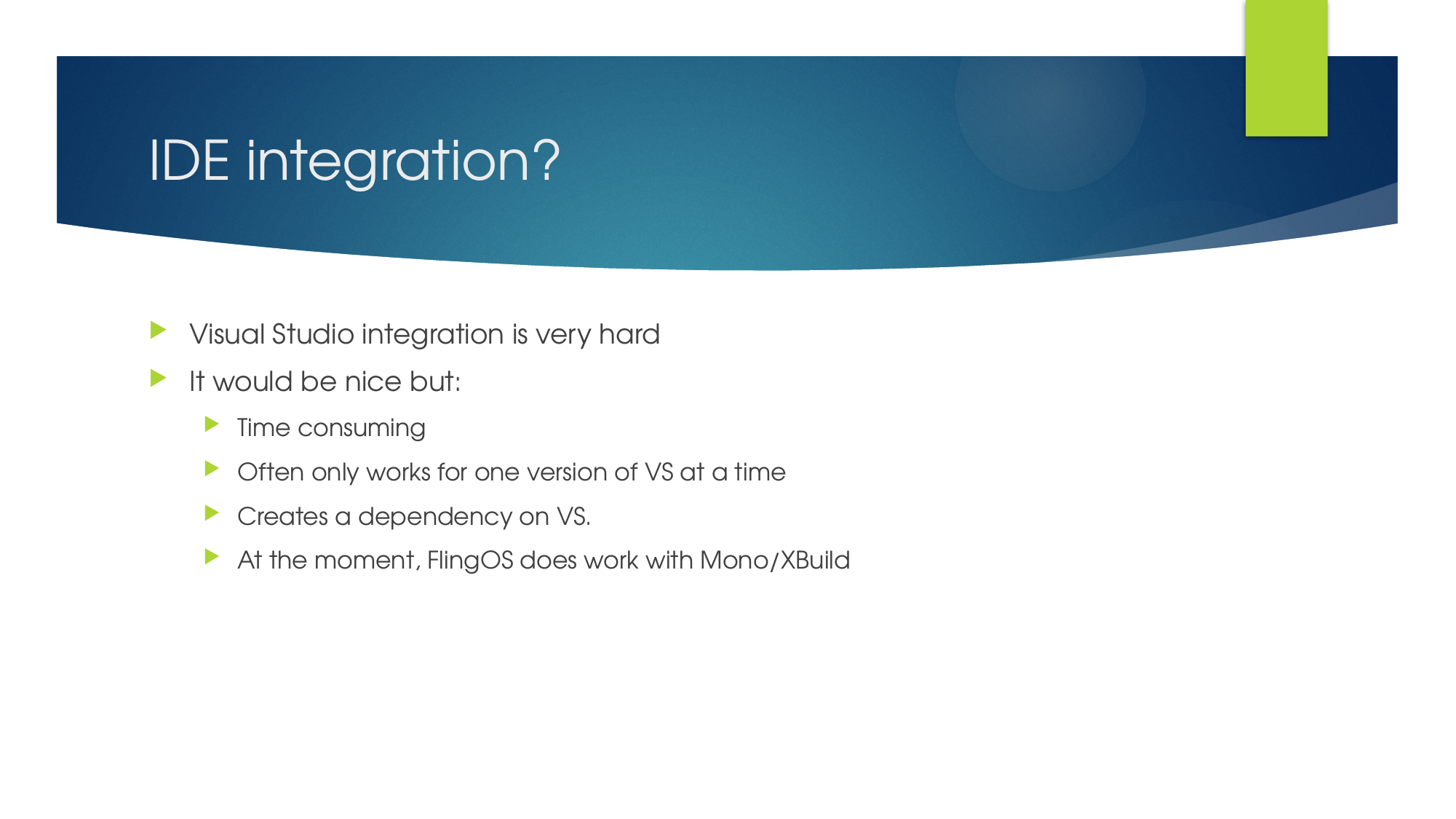

# IDE integration?
Visual Studio integration is very hard
It would be nice but:
Time consuming
Often only works for one version of VS at a time
Creates a dependency on VS.
At the moment, FlingOS does work with Mono/XBuild